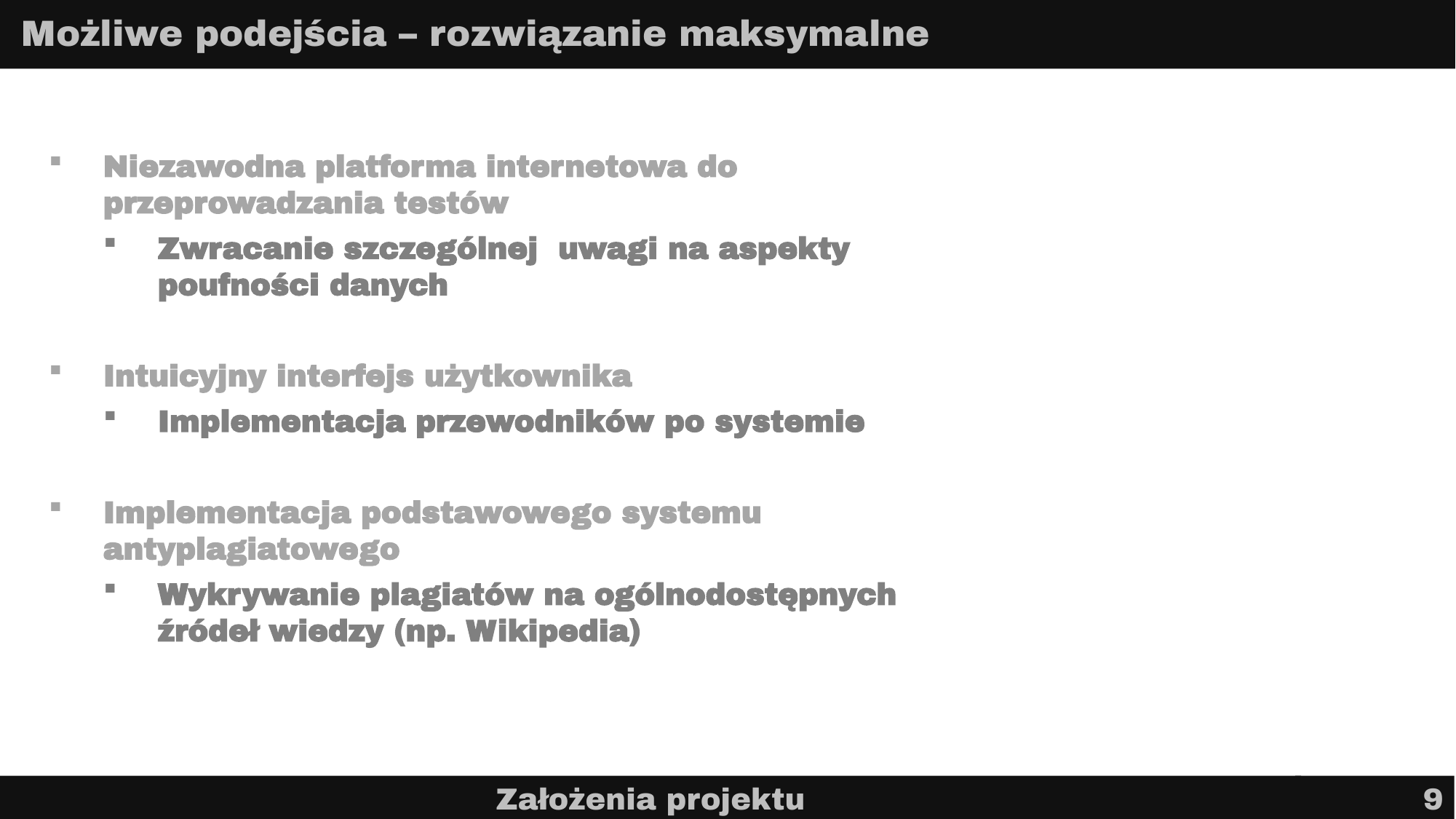

# Możliwe podejścia – rozwiązanie maksymalne
Niezawodna platforma internetowa do przeprowadzania testów
Zwracanie szczególnej  uwagi na aspekty poufności danych

Intuicyjny interfejs użytkownika
Implementacja przewodników po systemie

Implementacja podstawowego systemu antyplagiatowego
Wykrywanie plagiatów na ogólnodostępnych źródeł wiedzy (np. Wikipedia)

9
Założenia projektu